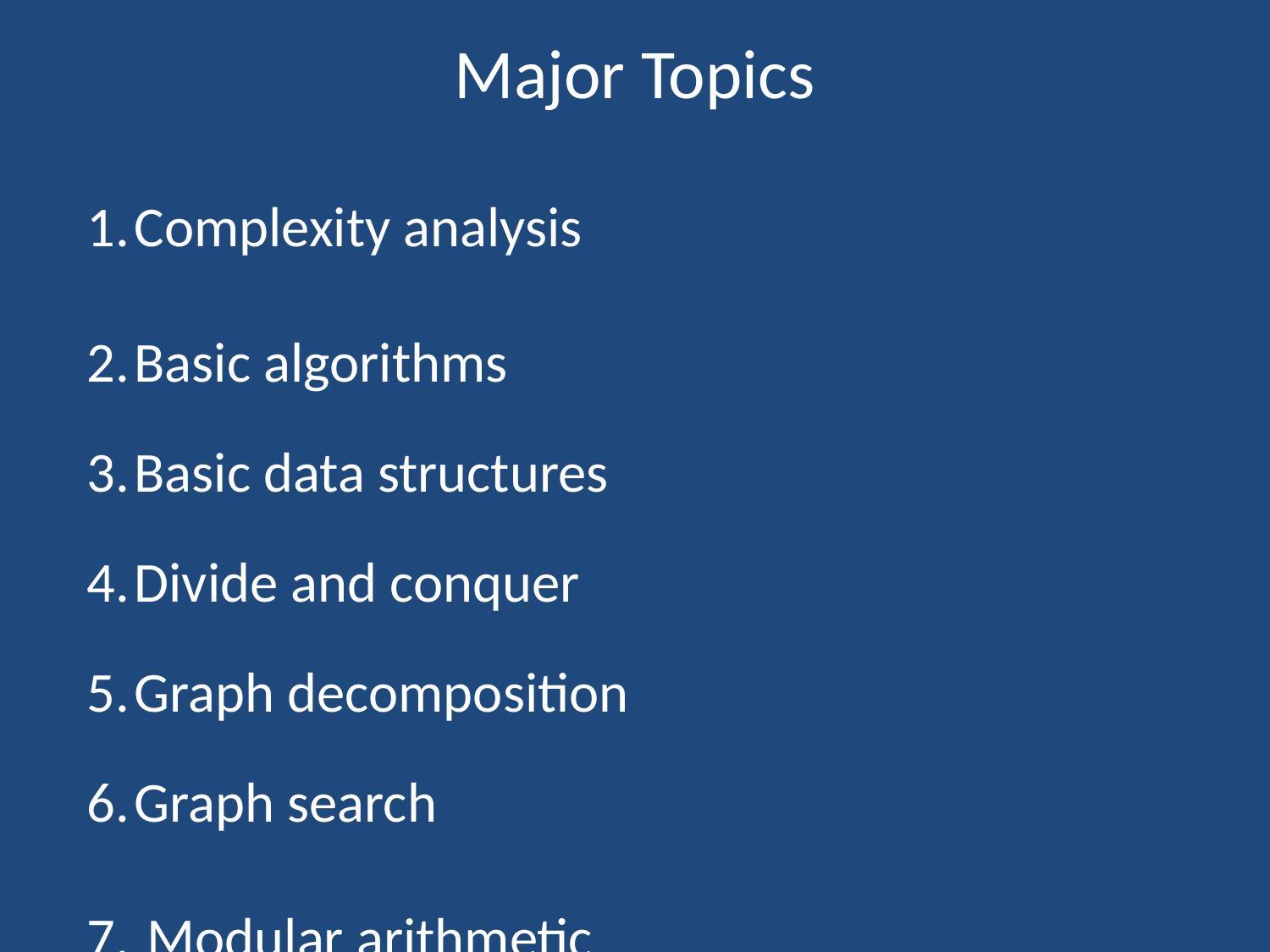

# Major Topics
Complexity analysis
Basic algorithms

Basic data structures

Divide and conquer

Graph decomposition

Graph search
 Modular arithmetic